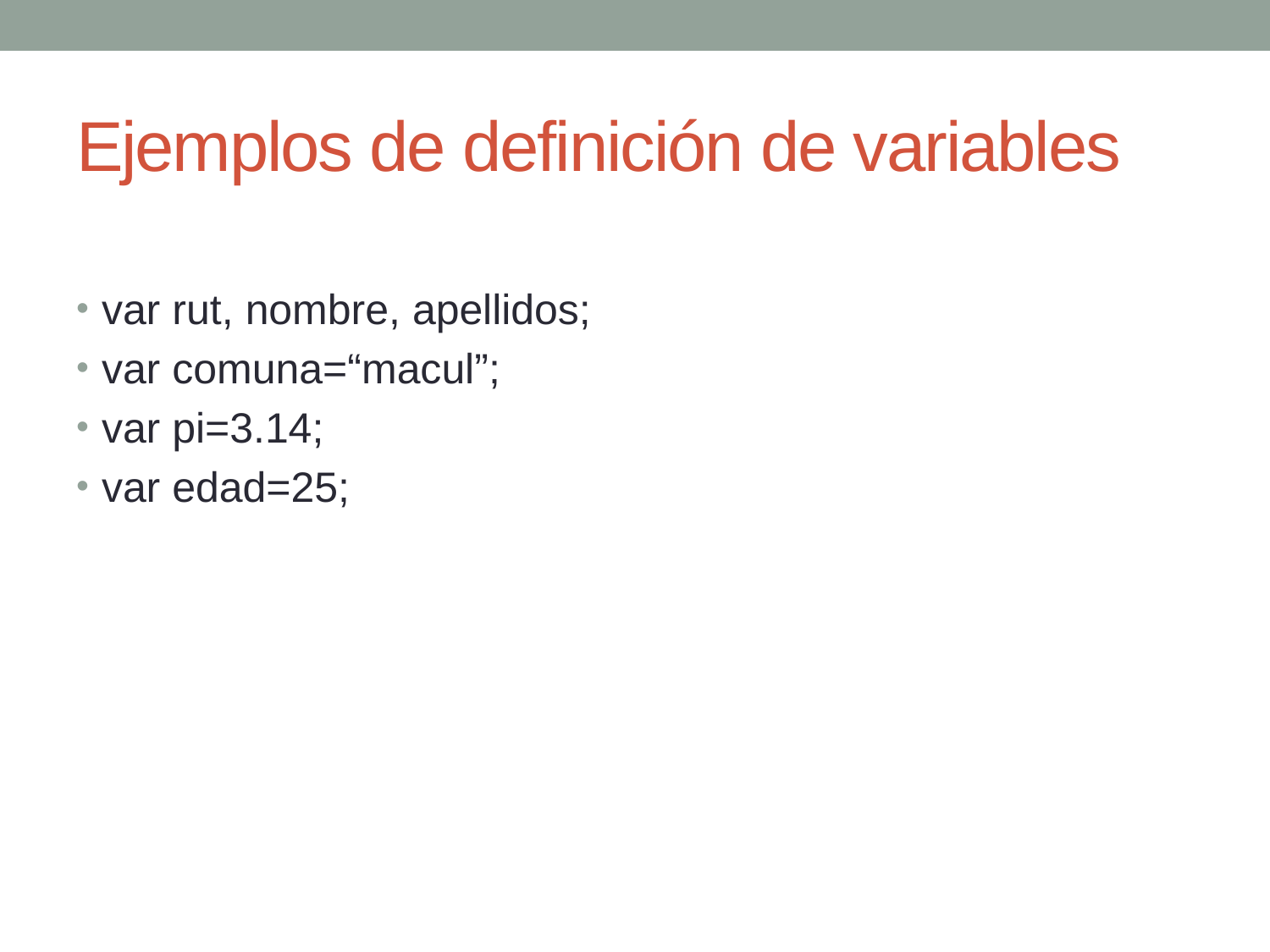

# Ejemplos de definición de variables
var rut, nombre, apellidos;
var comuna=“macul”;
var pi=3.14;
var edad=25;